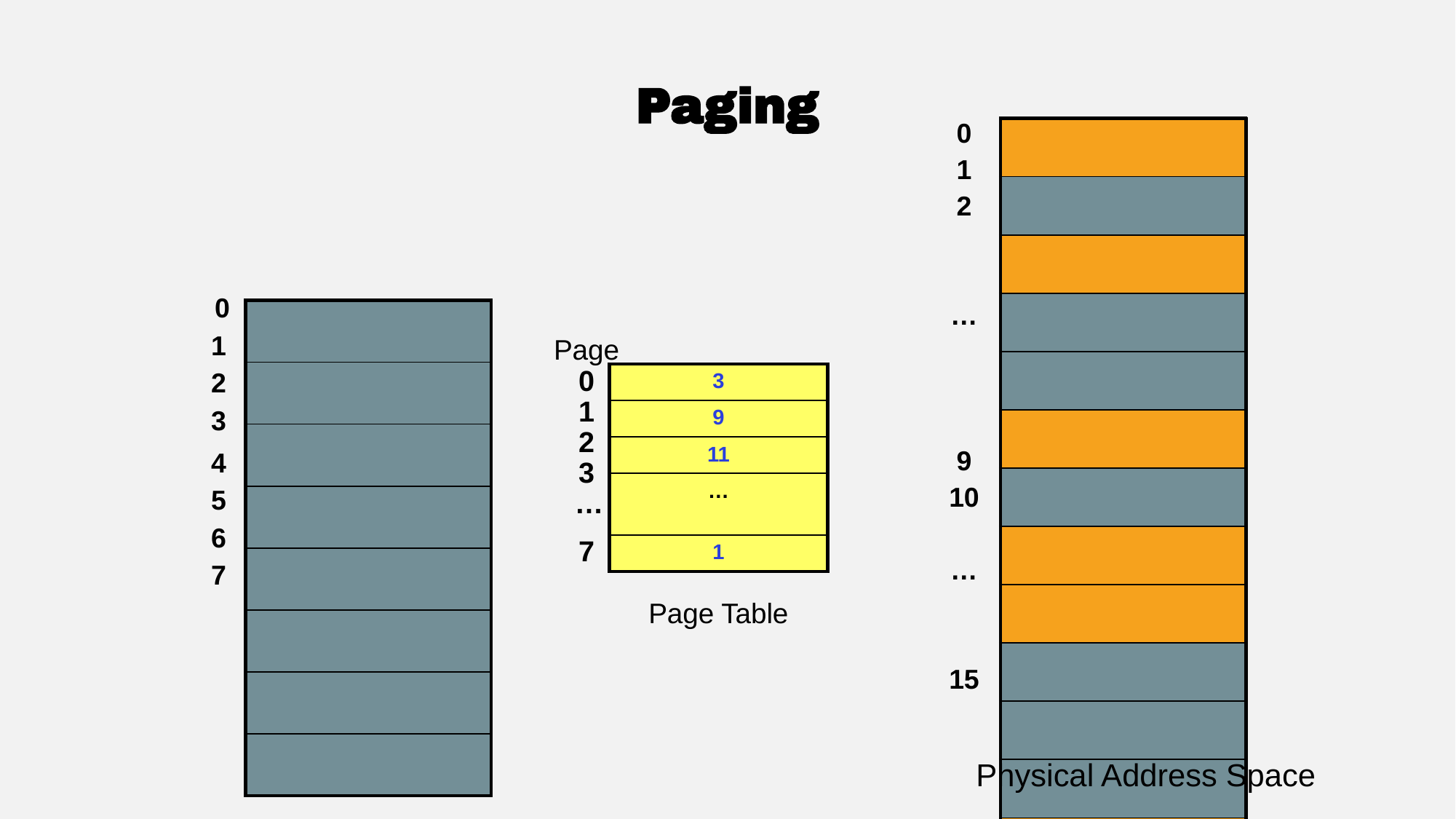

Paging
| 0 |
| --- |
| 1 |
| 2 |
|  |
|  |
| … |
|  |
|  |
|  |
| 9 |
| 10 |
|  |
| … |
|  |
|  |
| 15 |
|  |
| --- |
|  |
|  |
|  |
|  |
|  |
|  |
|  |
|  |
|  |
|  |
|  |
|  |
|  |
|  |
|  |
| 0 |
| --- |
| 1 |
| 2 |
| 3 |
| 4 |
| 5 |
| 6 |
| 7 |
|  |
| --- |
|  |
|  |
|  |
|  |
|  |
|  |
|  |
Page
| 3 |
| --- |
| 9 |
| 11 |
| … |
| 1 |
| 0 |
| --- |
| 1 |
| 2 |
| 3 |
| … |
| 7 |
Page Table
Process Address Space
Physical Address Space